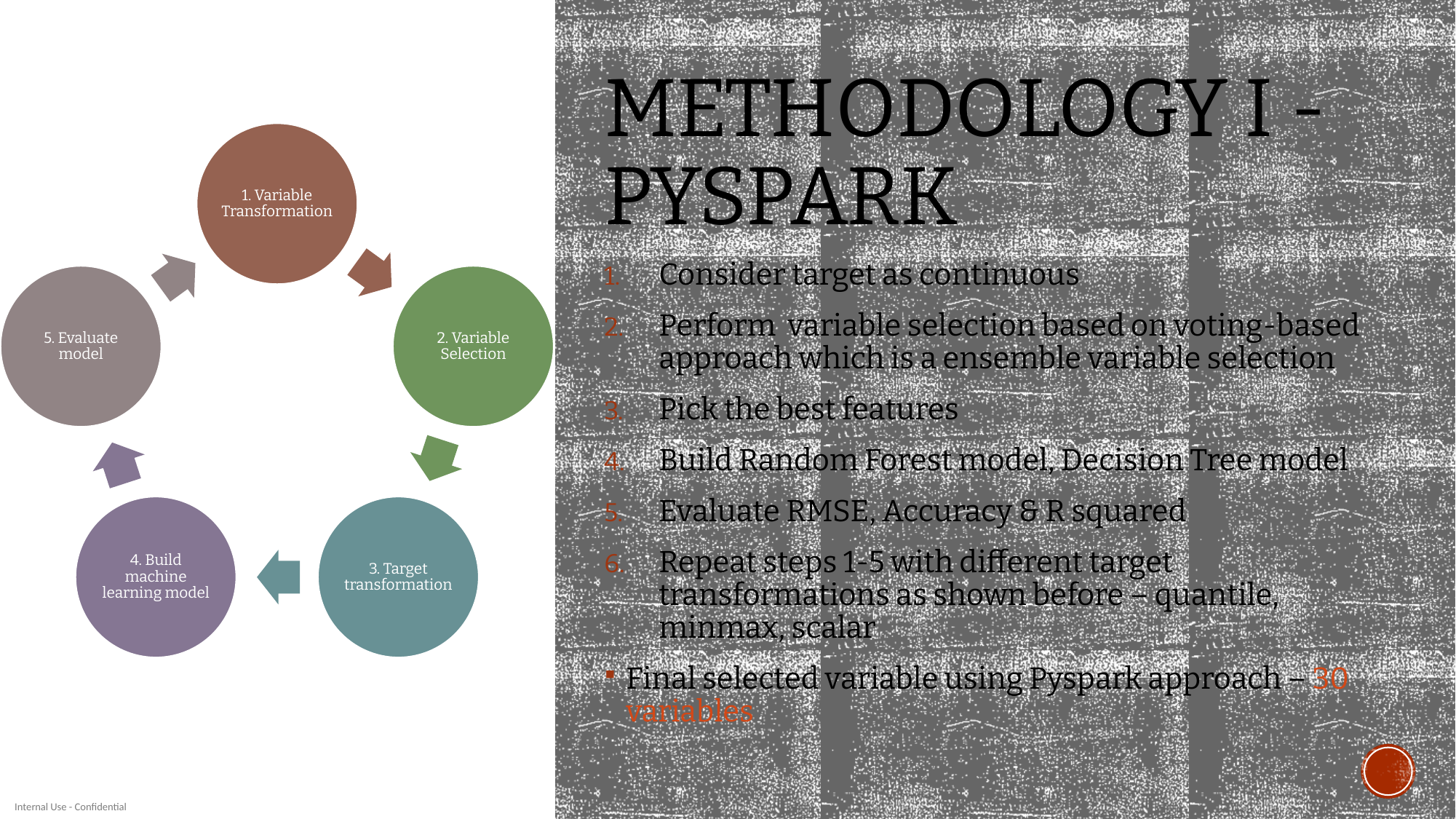

# Methodology I - Pyspark
1. Variable Transformation

2. Variable Selection

3. Target transformation

4. Build machine learning model

5. Evaluate model

Consider target as continuous
Perform  variable selection based on voting-based approach which is a ensemble variable selection
Pick the best features
Build Random Forest model, Decision Tree model
Evaluate RMSE, Accuracy & R squared
Repeat steps 1-5 with different target transformations as shown before – quantile, minmax, scalar
Final selected variable using Pyspark approach – 30 variables